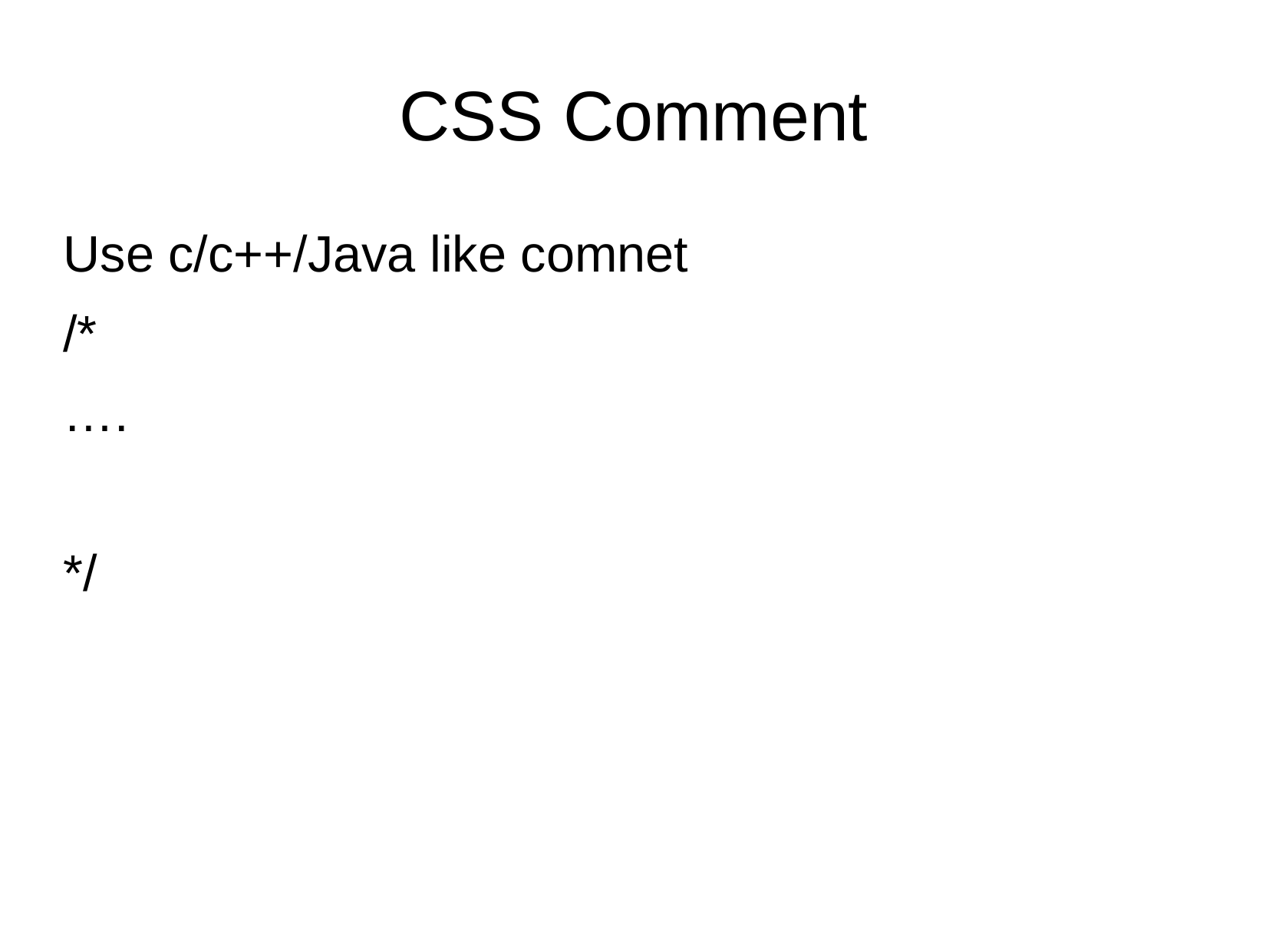

# CSS Comment
Use c/c++/Java like comnet
/*
….

*/